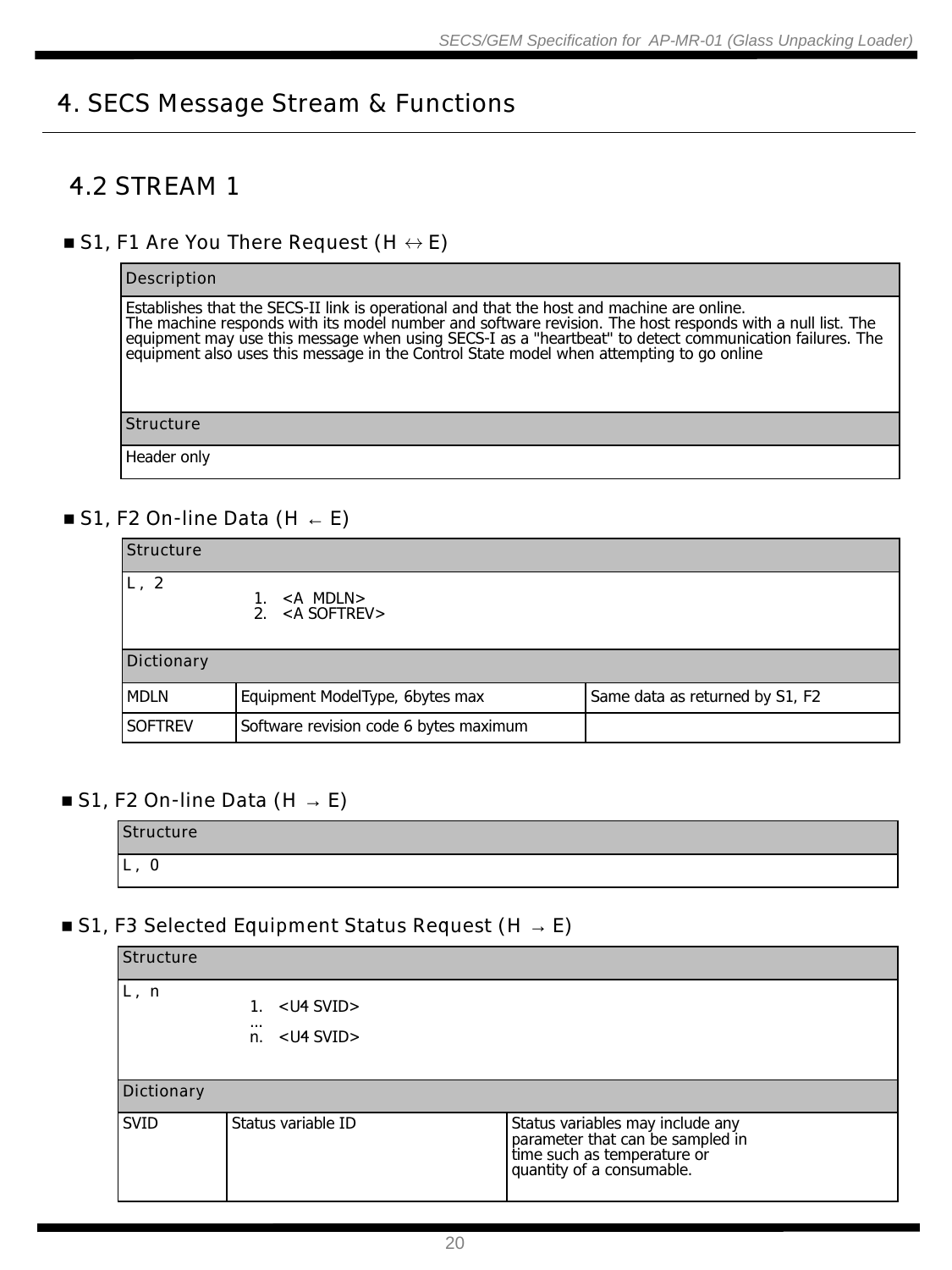

4. SECS Message Stream & Functions
4.2 STREAM 1
| ■ S1, F1 Are You There Request (H ↔ E) |  |
| --- | --- |
|  | Description |
|  | Establishes that the SECS-II link is operational and that the host and machine are online. The machine responds with its model number and software revision. The host responds with a null list. The equipment may use this message when using SECS-I as a "heartbeat" to detect communication failures. The equipment also uses this message in the Control State model when attempting to go online |
|  | Structure |
|  | Header only |
| ■ S1, F2 On-line Data (H ← E) |  |  |  |
| --- | --- | --- | --- |
|  | Structure |  |  |
|  | L , 2 1. <A MDLN> 2. <A SOFTREV> |  |  |
|  | Dictionary |  |  |
|  | MDLN | Equipment ModelType, 6bytes max | Same data as returned by S1, F2 |
|  | SOFTREV | Software revision code 6 bytes maximum |  |
| ■ S1, F2 On-line Data (H → E) |  |
| --- | --- |
|  | Structure |
|  | L , 0 |
| ■ S1, F3 Selected Equipment Status Request (H → E) |  |  |  |
| --- | --- | --- | --- |
|  | Structure |  |  |
|  | L , n 1. <U4 SVID> … n. <U4 SVID> |  |  |
|  | Dictionary |  |  |
|  | SVID | Status variable ID | Status variables may include any parameter that can be sampled in time such as temperature or quantity of a consumable. |